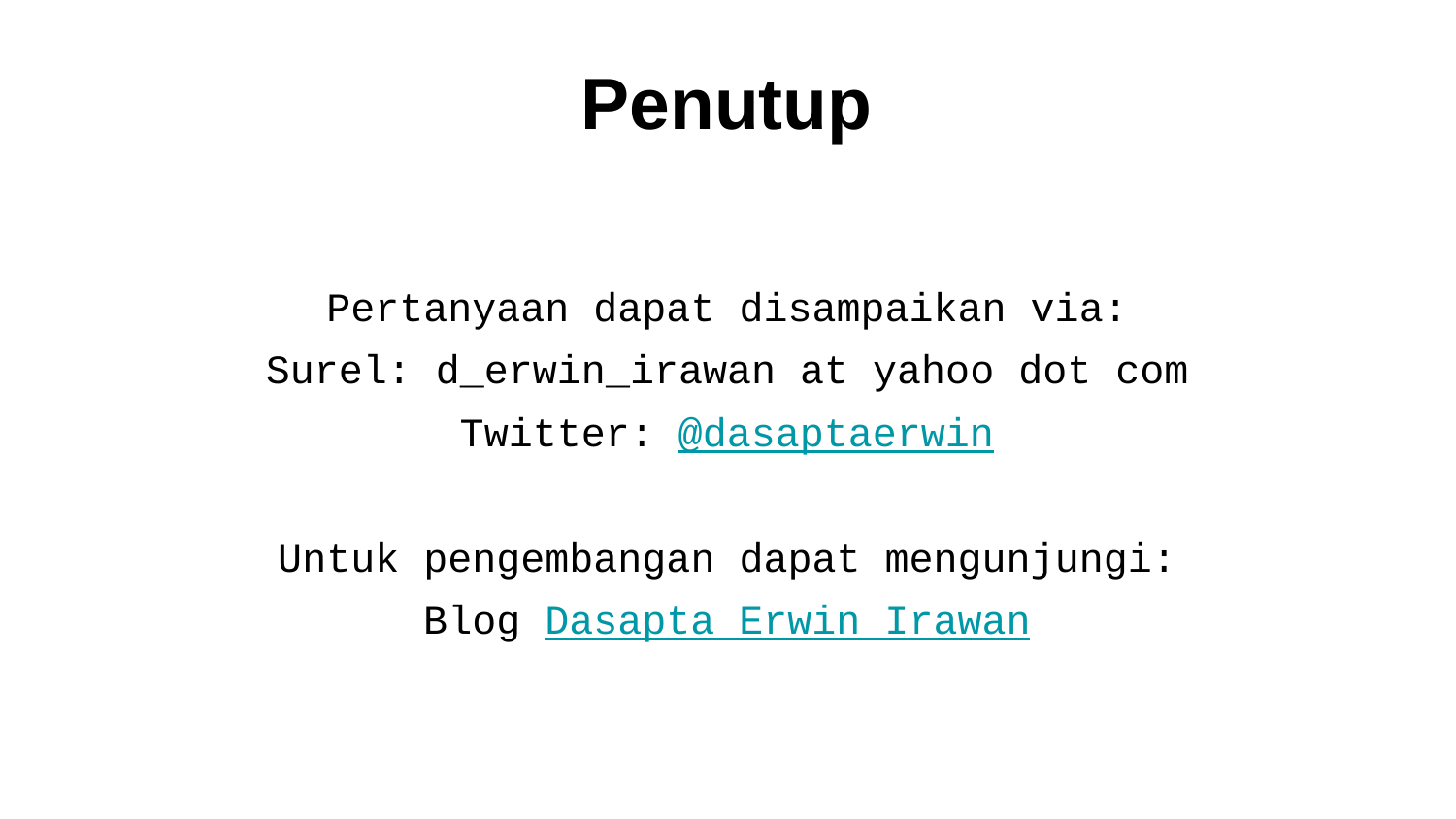

Penutup
Pertanyaan dapat disampaikan via:
Surel: d_erwin_irawan at yahoo dot com
Twitter: @dasaptaerwin

Untuk pengembangan dapat mengunjungi:
Blog Dasapta Erwin Irawan